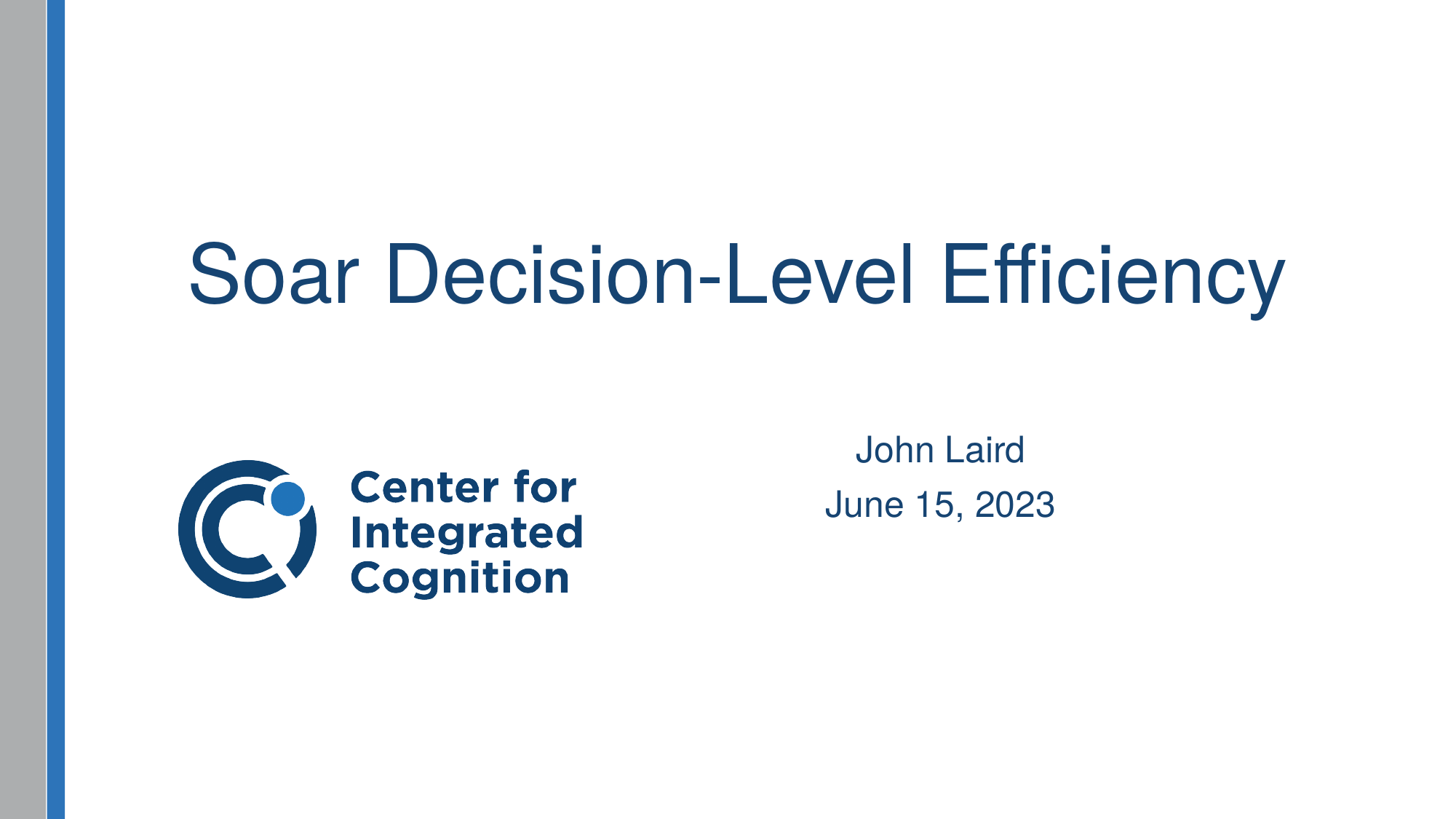

# Soar Decision-Level Efficiency
John Laird
June 15, 2023